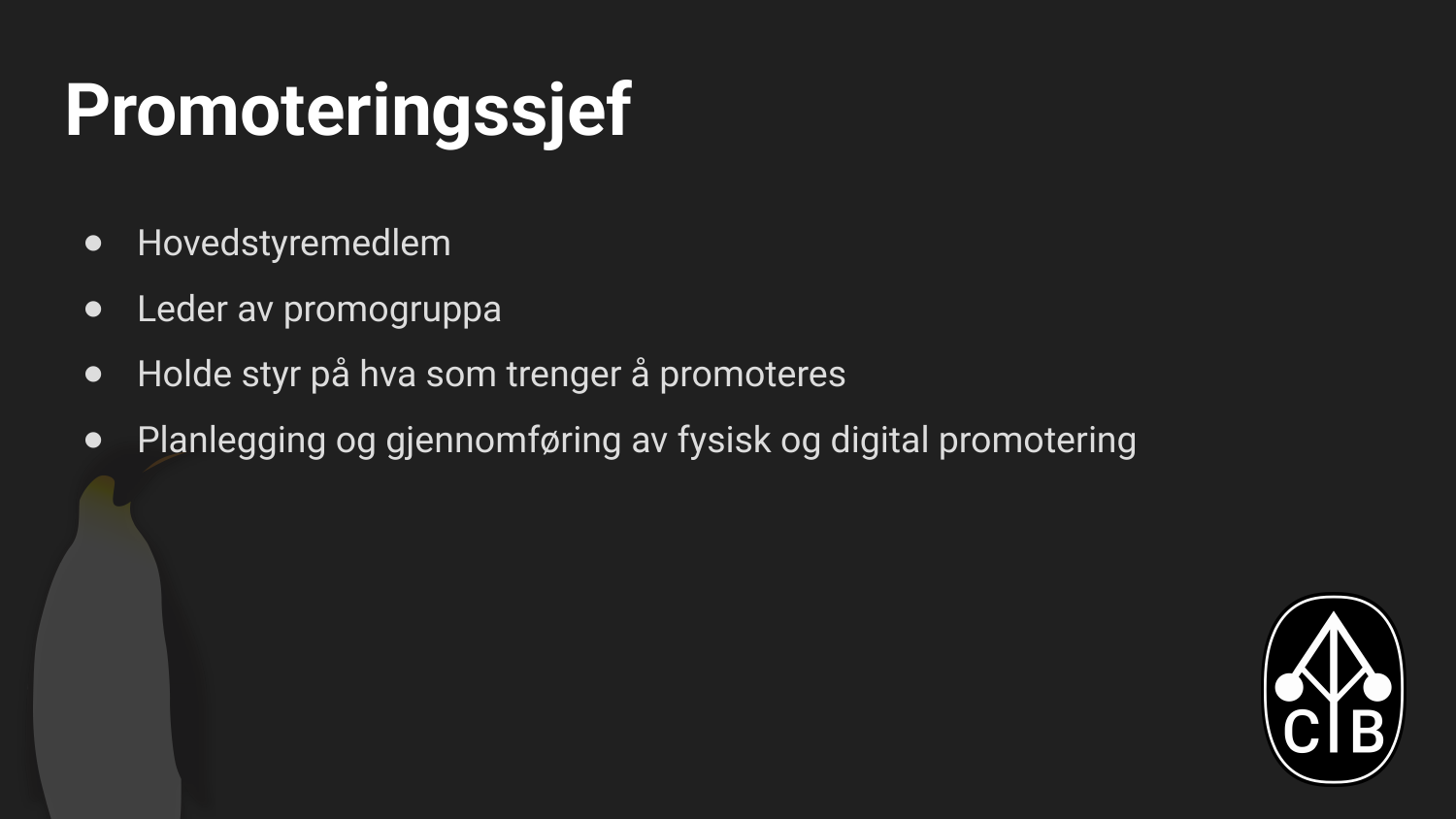

# Promoteringssjef
Hovedstyremedlem
Leder av promogruppa
Holde styr på hva som trenger å promoteres
Planlegging og gjennomføring av fysisk og digital promotering